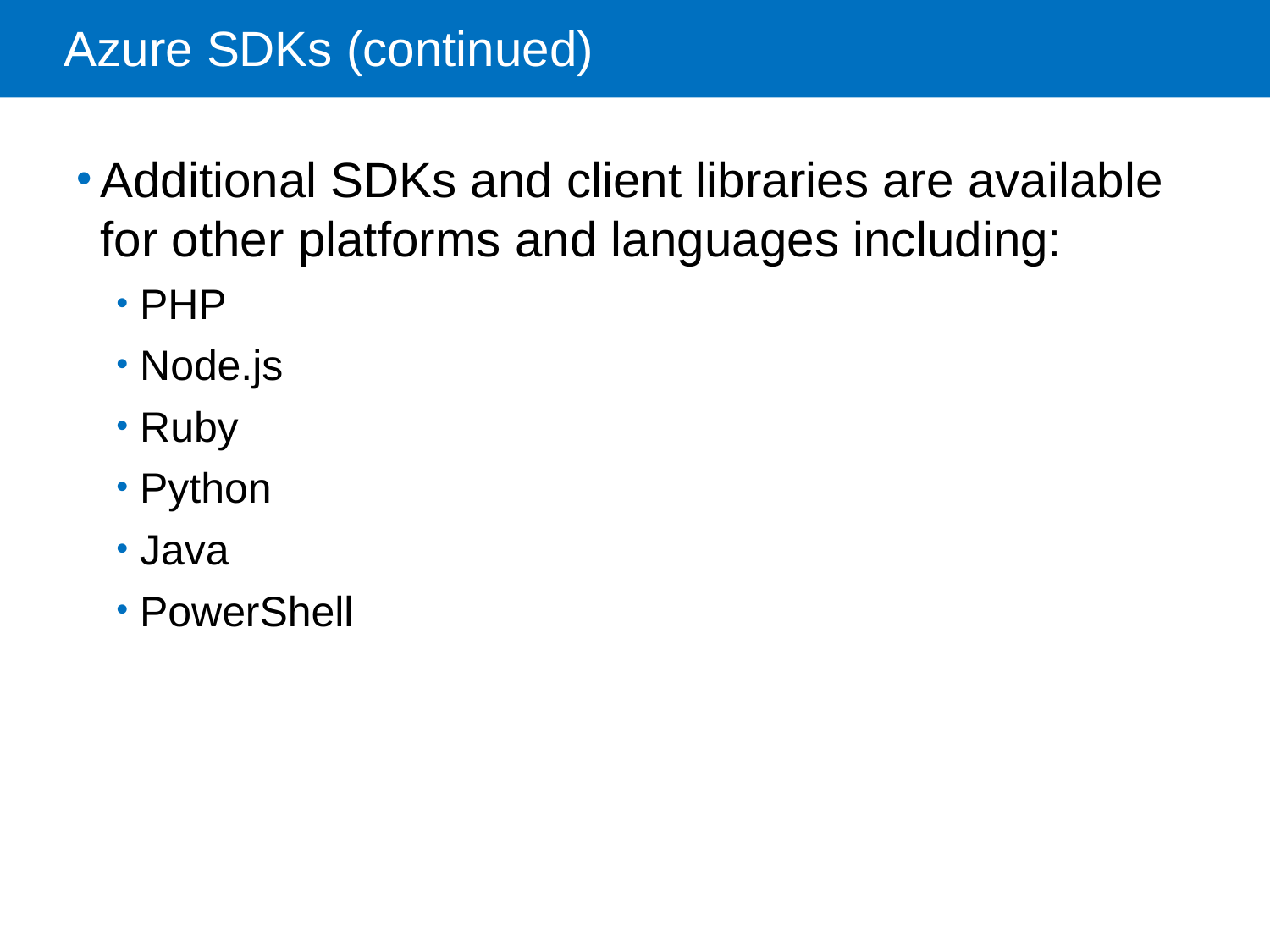

# Azure SDKs (continued)
Additional SDKs and client libraries are available for other platforms and languages including:
PHP
Node.js
Ruby
Python
Java
PowerShell